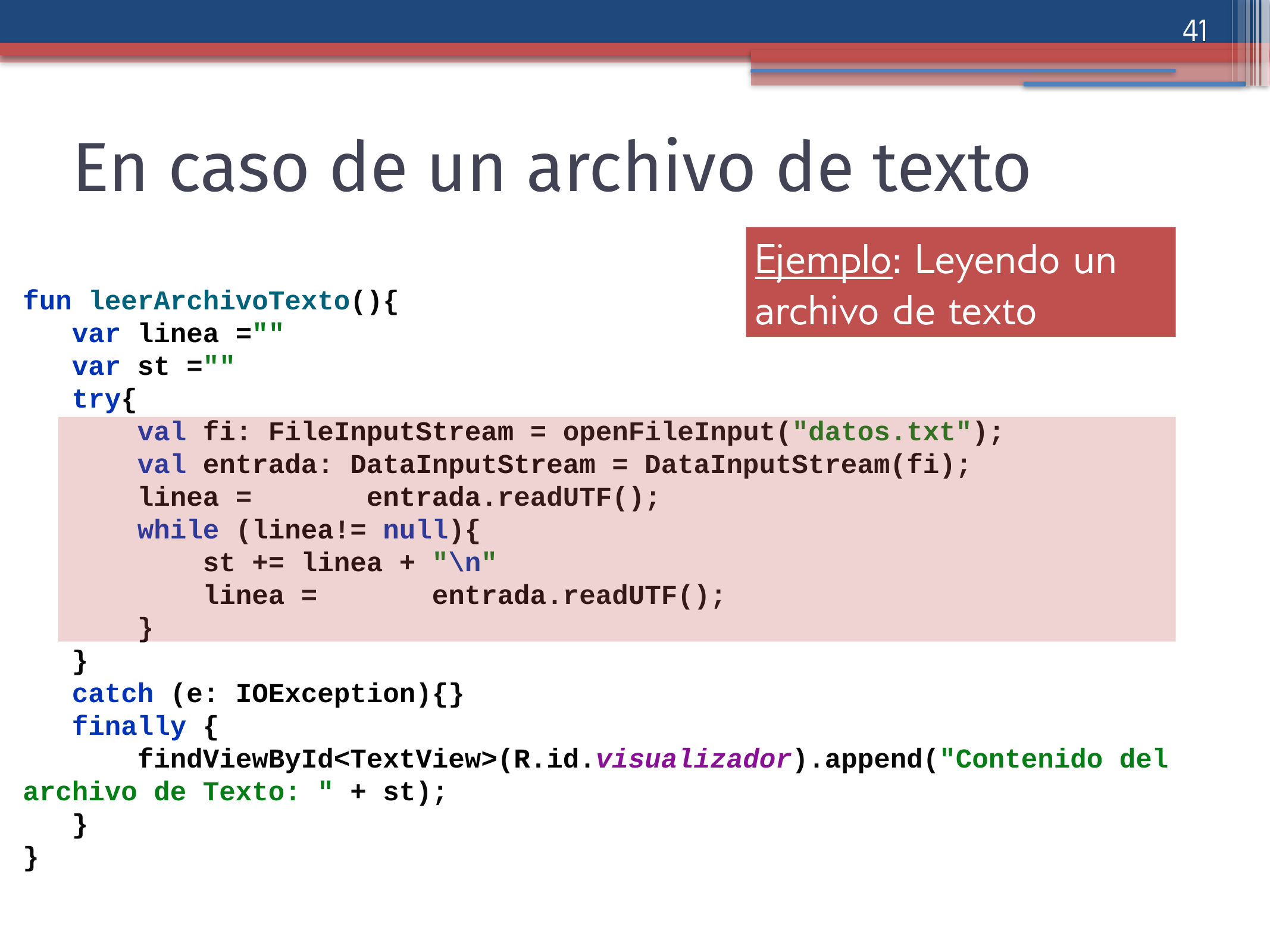

41
En caso de un archivo de texto
Ejemplo: Leyendo un archivo de texto
fun leerArchivoTexto(){
   var linea =""
   var st =""
   try{
       val fi: FileInputStream = openFileInput("datos.txt");
       val entrada: DataInputStream = DataInputStream(fi);
       linea =       entrada.readUTF();
       while (linea!= null){
           st += linea + "\n"
           linea =       entrada.readUTF();
       }
   }
   catch (e: IOException){}
   finally {
       findViewById<TextView>(R.id.visualizador).append("Contenido del archivo de Texto: " + st);
   }
}